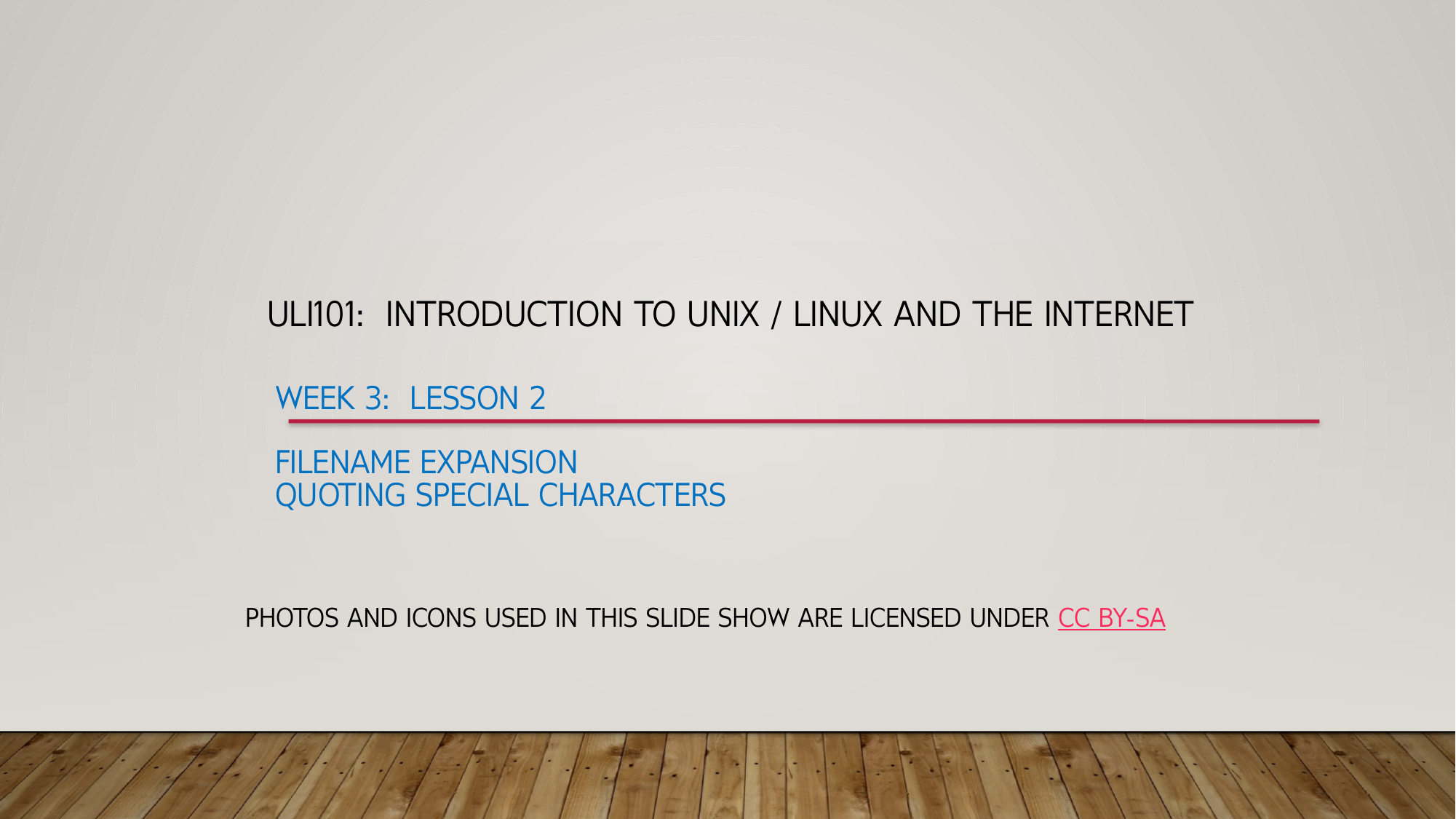

ULI101:  Introduction to Unix / Linux and the Internet
   Week 3:  Lesson 2
   filename expansion
   quoting special characters
Photos and icons used in this slide show are licensed under CC BY-SA